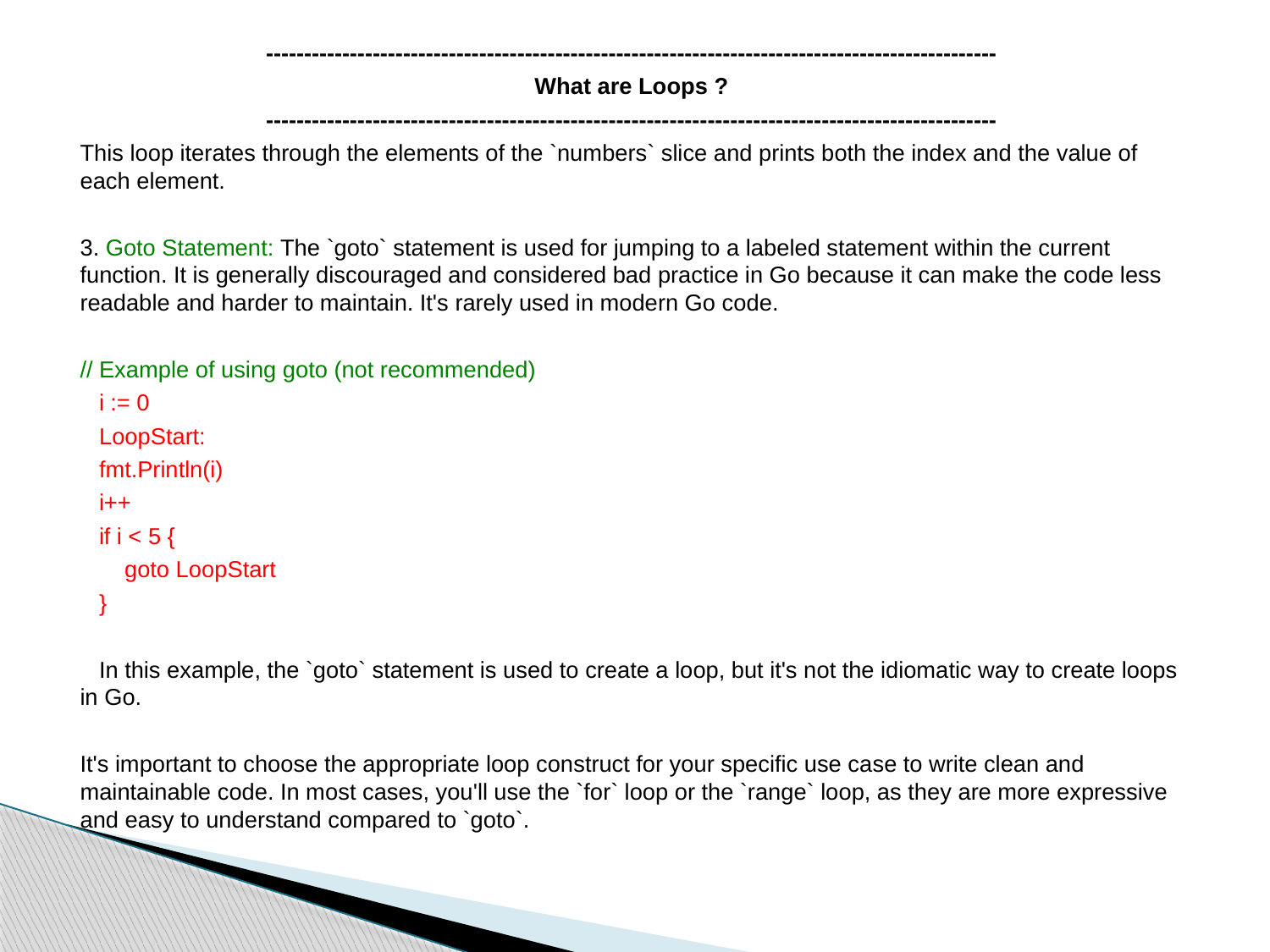

------------------------------------------------------------------------------------------------
What are Loops ?
------------------------------------------------------------------------------------------------
This loop iterates through the elements of the `numbers` slice and prints both the index and the value of each element.

3. Goto Statement: The `goto` statement is used for jumping to a labeled statement within the current function. It is generally discouraged and considered bad practice in Go because it can make the code less readable and harder to maintain. It's rarely used in modern Go code.

// Example of using goto (not recommended)
   i := 0
   LoopStart:
   fmt.Println(i)
   i++
   if i < 5 {
       goto LoopStart
   }

   In this example, the `goto` statement is used to create a loop, but it's not the idiomatic way to create loops in Go.

It's important to choose the appropriate loop construct for your specific use case to write clean and maintainable code. In most cases, you'll use the `for` loop or the `range` loop, as they are more expressive and easy to understand compared to `goto`.